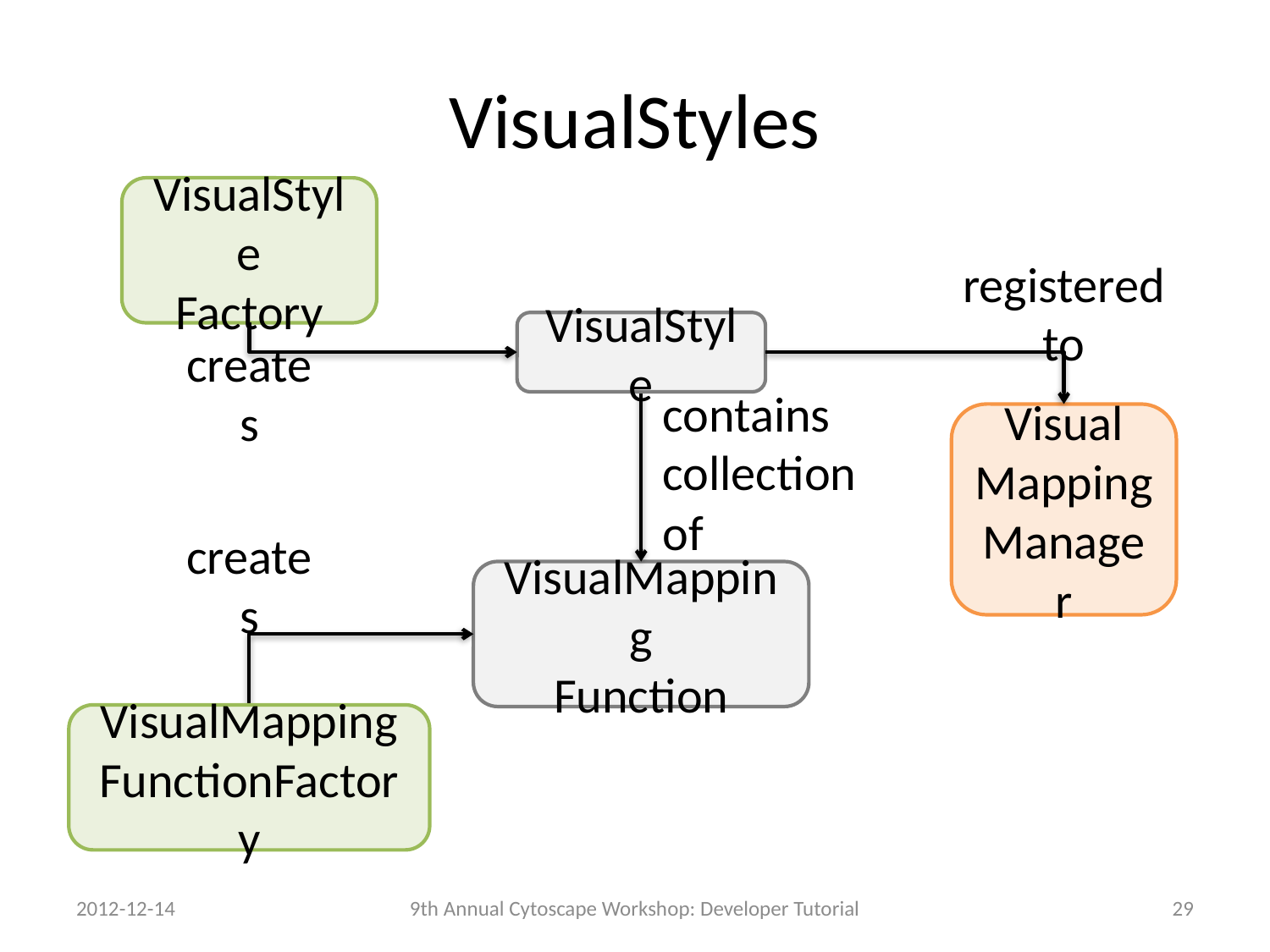

# VisualStyles
VisualStyle
Factory
registered to
Visual
Mapping
Manager
VisualStyle
creates
contains
collection of
VisualMapping
Function
creates
VisualMapping
FunctionFactory
2012-12-14
9th Annual Cytoscape Workshop: Developer Tutorial
29